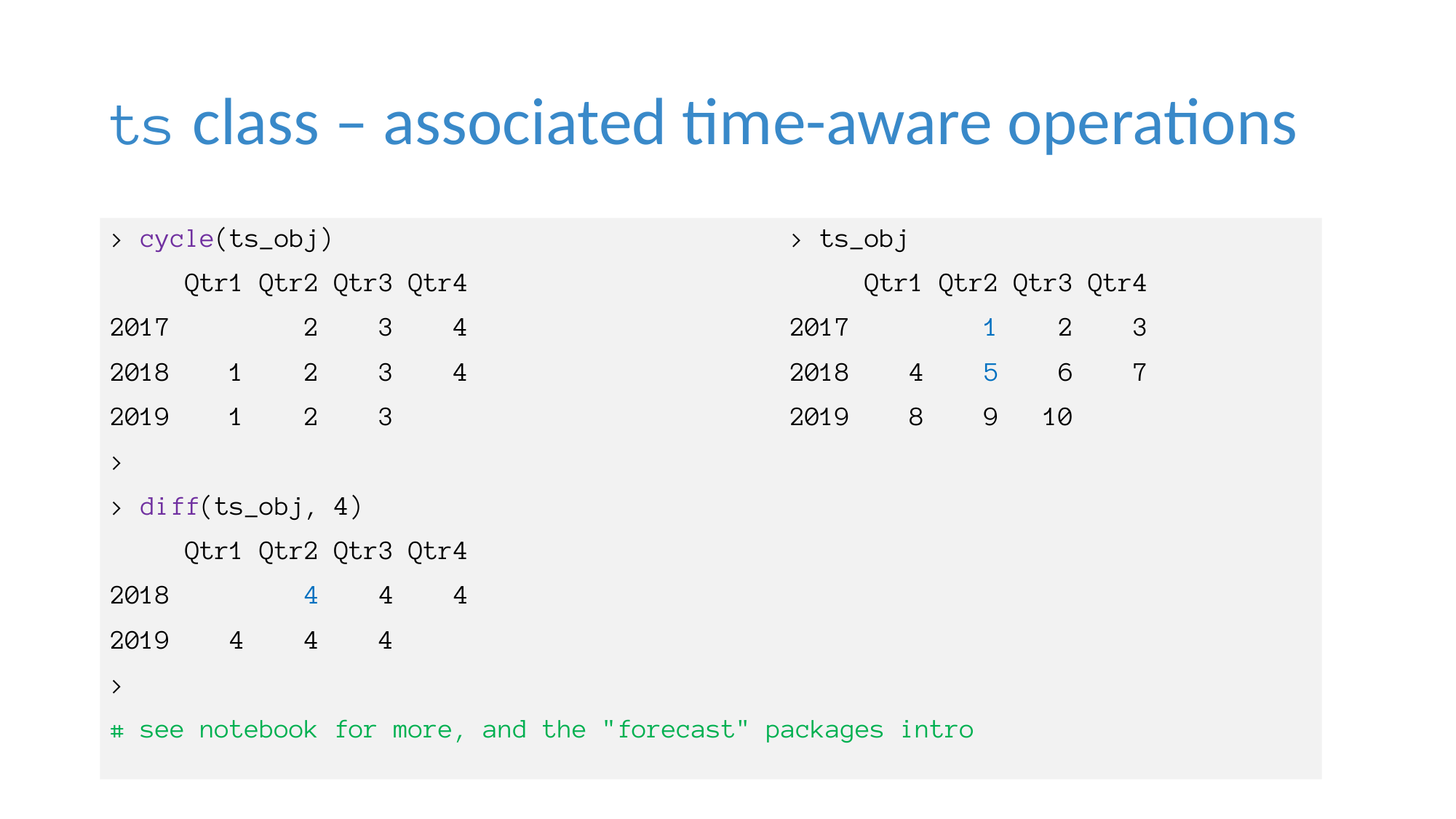

# ts class – associated time-aware operations
> cycle(ts_obj)
     Qtr1 Qtr2 Qtr3 Qtr4
2017         2    3    4
2018    1    2    3    4
2019    1    2    3
>
> diff(ts_obj, 4)
     Qtr1 Qtr2 Qtr3 Qtr4
2018         4    4    4
2019    4    4    4
>
# see notebook for more, and the "forecast" packages intro
> ts_obj
     Qtr1 Qtr2 Qtr3 Qtr4
2017         1    2    3
2018    4    5    6    7
2019    8    9   10